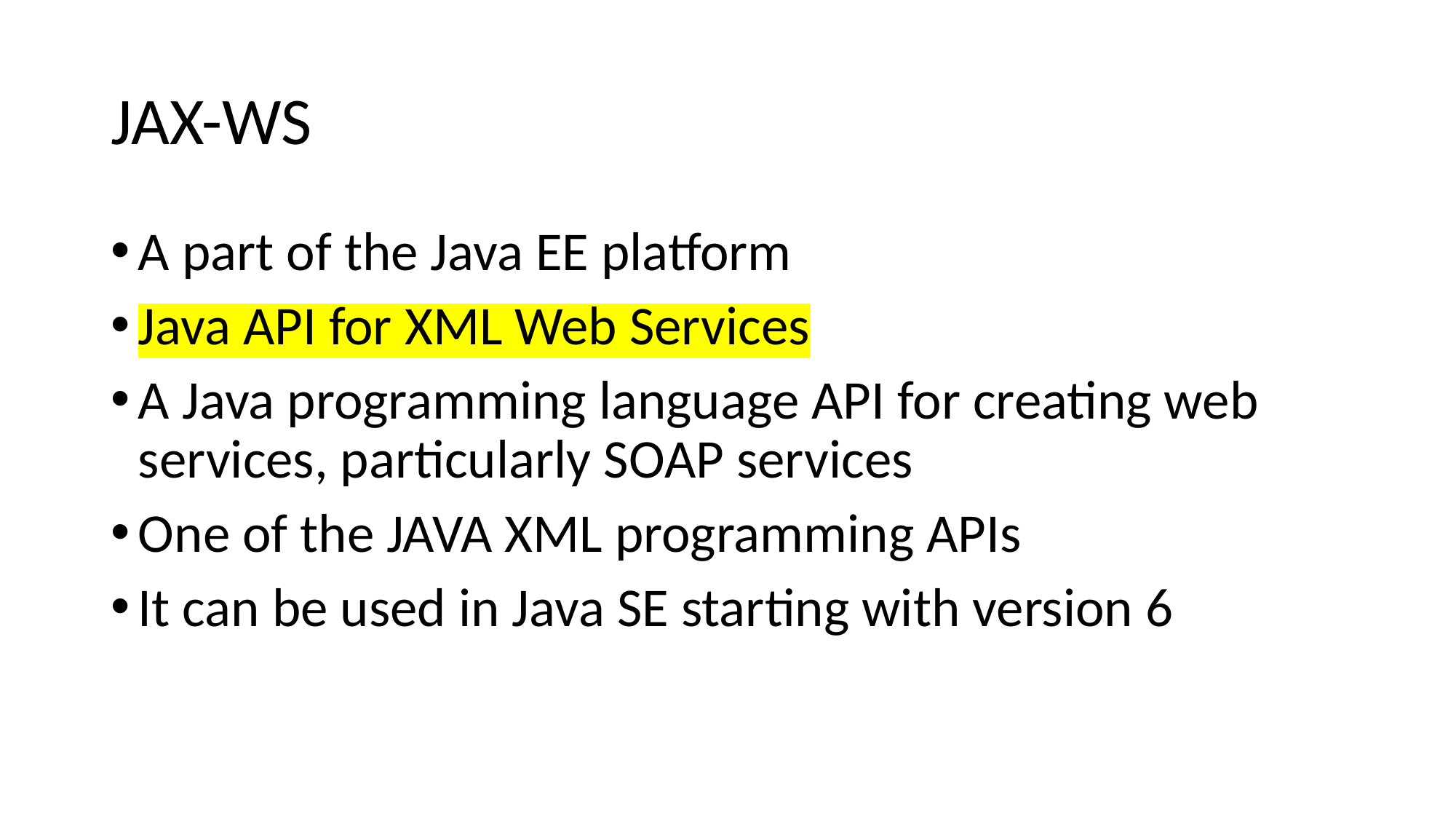

# JAX-WS
A part of the Java EE platform
Java API for XML Web Services
A Java programming language API for creating web services, particularly SOAP services
One of the JAVA XML programming APIs
It can be used in Java SE starting with version 6